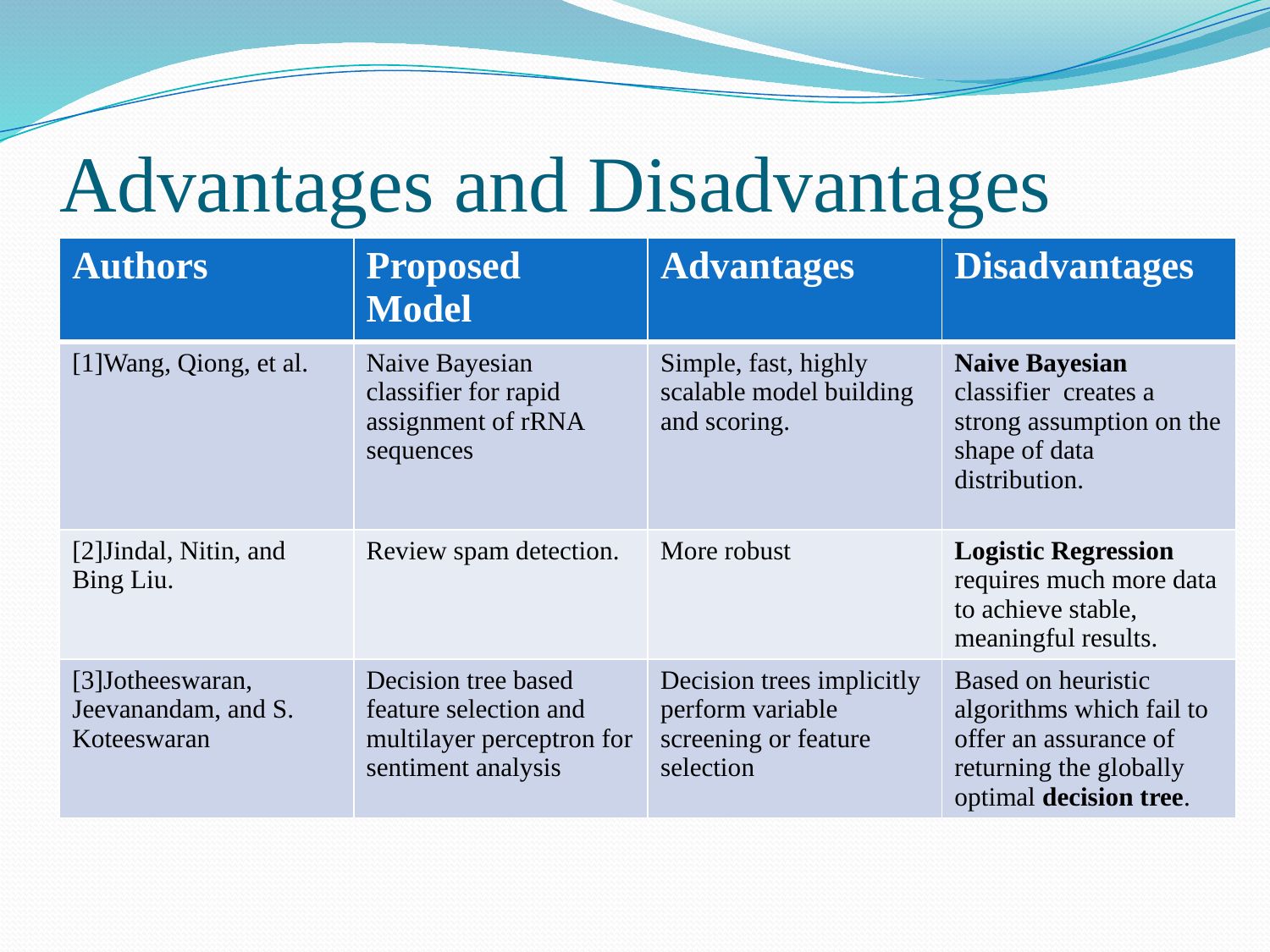

# Advantages and Disadvantages
| Authors | Proposed Model | Advantages | Disadvantages |
| --- | --- | --- | --- |
| [1]Wang, Qiong, et al. | Naive Bayesian classifier for rapid assignment of rRNA sequences | Simple, fast, highly scalable model building and scoring. | Naive Bayesian classifier creates a strong assumption on the shape of data distribution. |
| [2]Jindal, Nitin, and Bing Liu. | Review spam detection. | More robust | Logistic Regression requires much more data to achieve stable, meaningful results. |
| [3]Jotheeswaran, Jeevanandam, and S. Koteeswaran | Decision tree based feature selection and multilayer perceptron for sentiment analysis | Decision trees implicitly perform variable screening or feature selection | Based on heuristic algorithms which fail to offer an assurance of returning the globally optimal decision tree. |